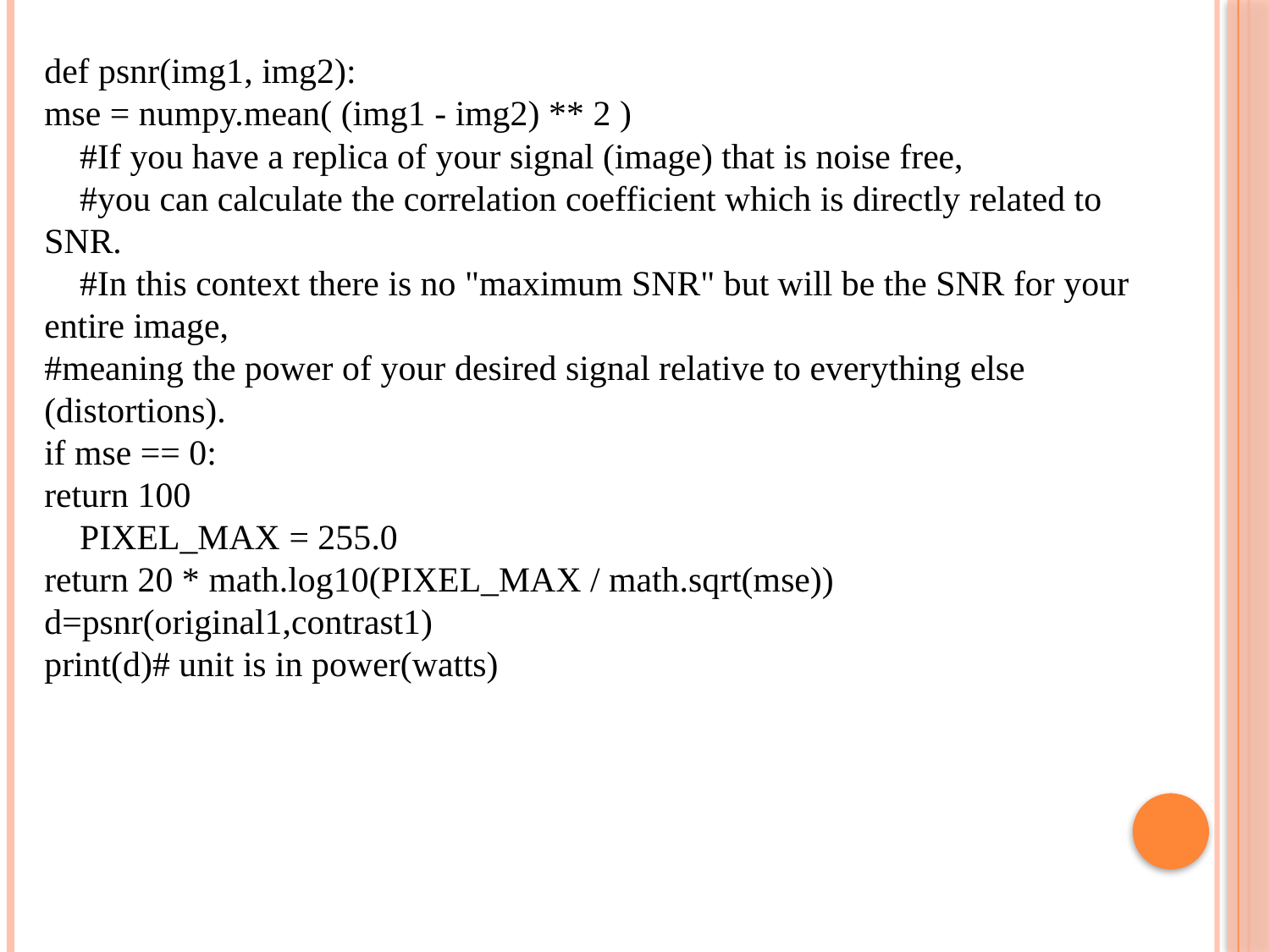

def psnr(img1, img2):
mse = numpy.mean( (img1 - img2) ** 2 )
    #If you have a replica of your signal (image) that is noise free,
    #you can calculate the correlation coefficient which is directly related to SNR.
    #In this context there is no "maximum SNR" but will be the SNR for your entire image,
#meaning the power of your desired signal relative to everything else (distortions).
if mse == 0:
return 100
    PIXEL_MAX = 255.0
return 20 * math.log10(PIXEL_MAX / math.sqrt(mse))
d=psnr(original1,contrast1)
print(d)# unit is in power(watts)